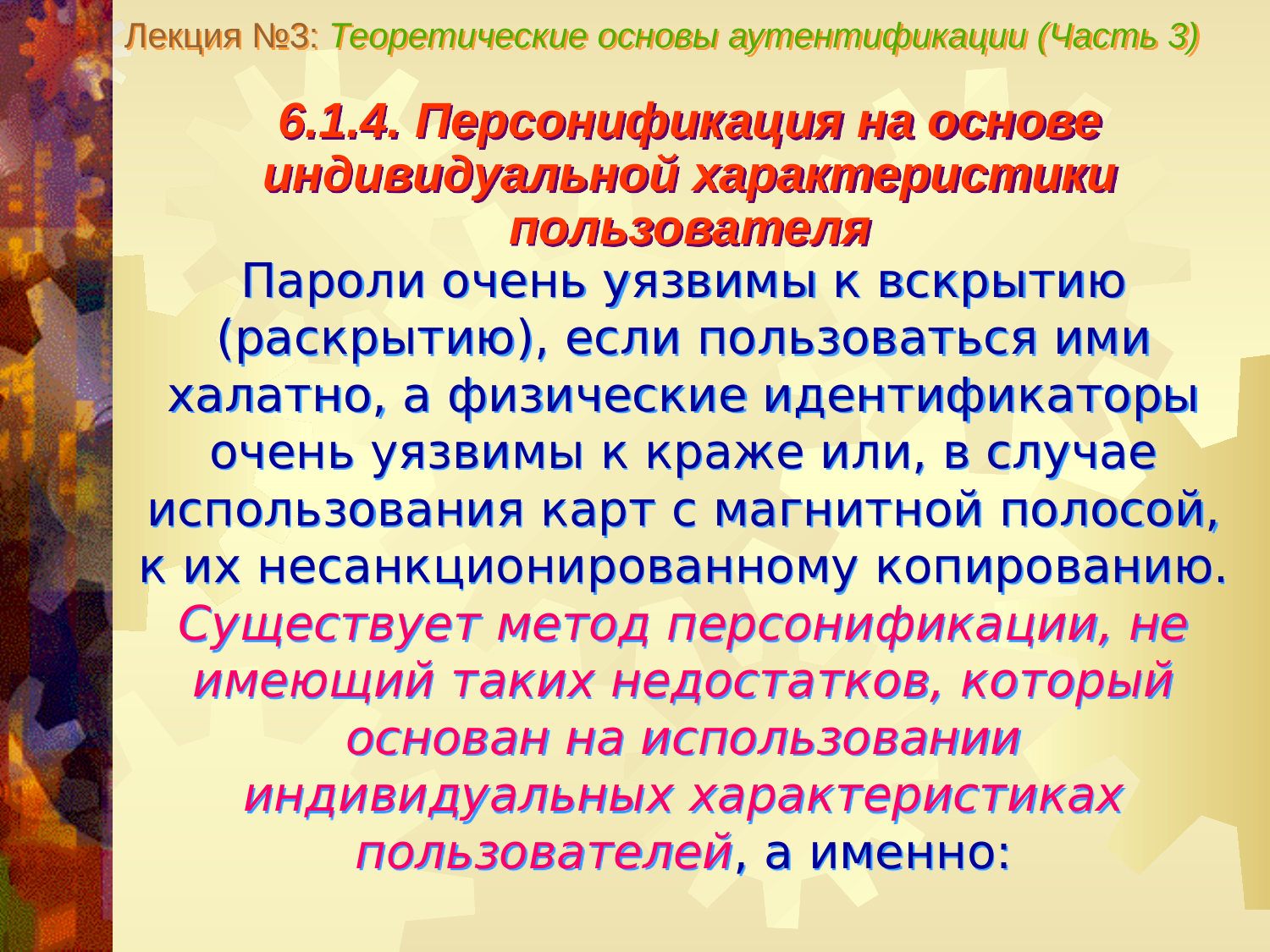

Лекция №3: Теоретические основы аутентификации (Часть 3)
6.1.4. Персонификация на основе индивидуальной характеристики пользователя
Пароли очень уязвимы к вскрытию (раскрытию), если пользоваться ими халатно, а физические идентификаторы очень уязвимы к краже или, в случае использования карт с магнитной полосой, к их несанкционированному копированию. Существует метод персонификации, не имеющий таких недостатков, который основан на использовании индивидуальных характеристиках пользователей, а именно: